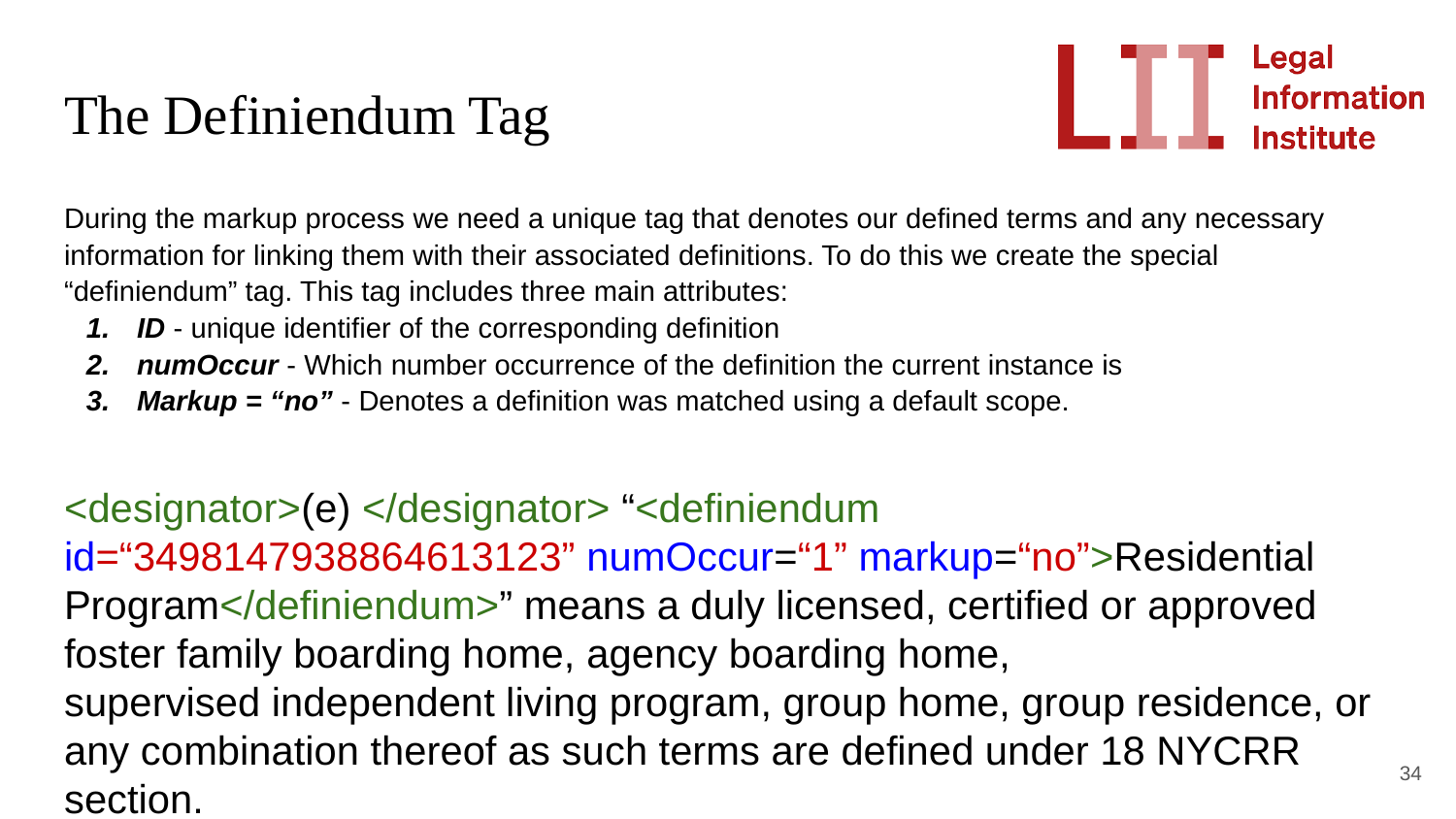

# The Definiendum Tag
During the markup process we need a unique tag that denotes our defined terms and any necessary information for linking them with their associated definitions. To do this we create the special “definiendum” tag. This tag includes three main attributes:
ID - unique identifier of the corresponding definition
numOccur - Which number occurrence of the definition the current instance is
Markup = “no” - Denotes a definition was matched using a default scope.

<designator>(e) </designator> “<definiendum id=“3498147938864613123” numOccur=“1” markup=“no”>Residential Program</definiendum>” means a duly licensed, certified or approved foster family boarding home, agency boarding home,
supervised independent living program, group home, group residence, or any combination thereof as such terms are defined under 18 NYCRR section.
34